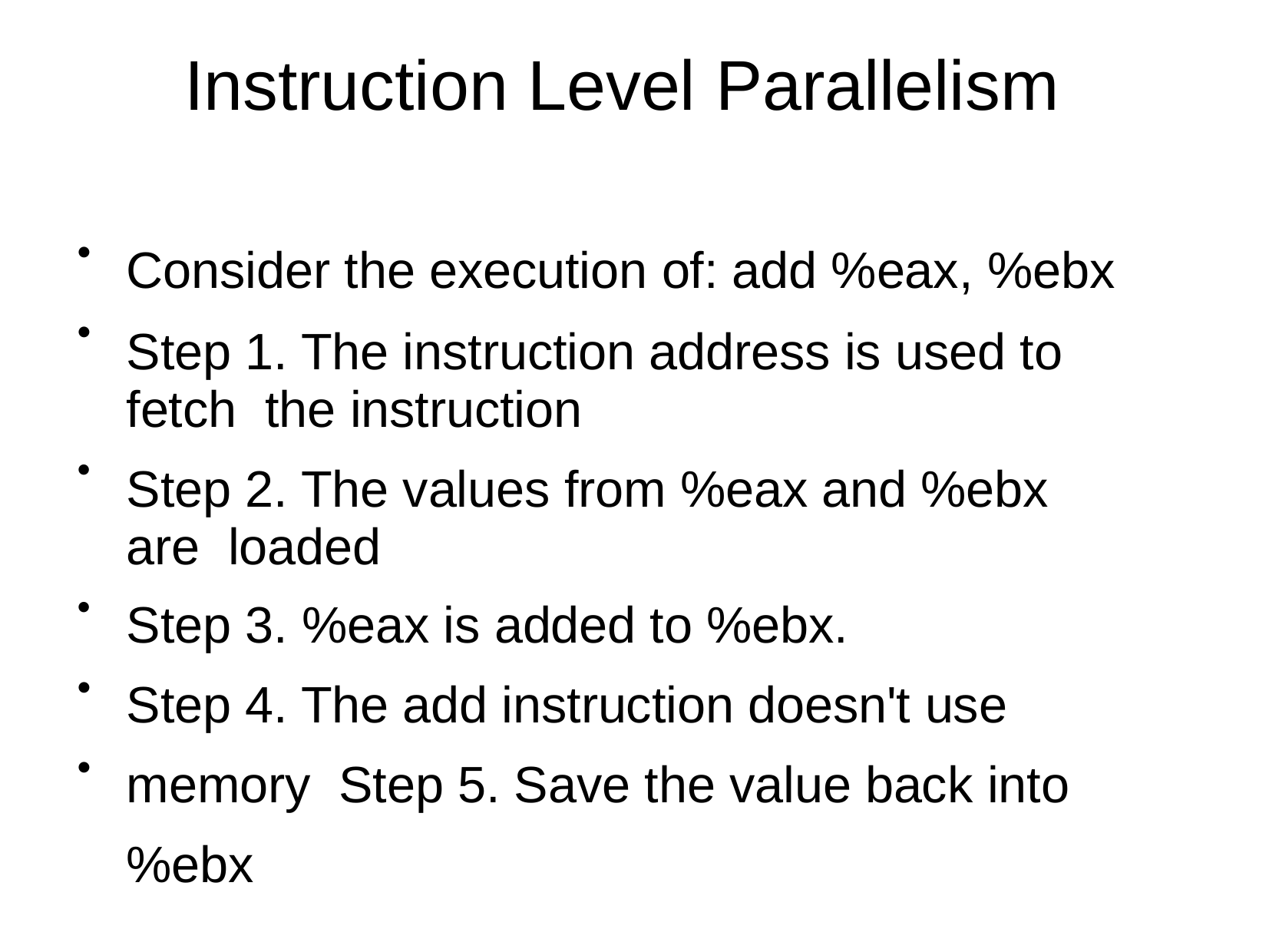

# Instruction Level Parallelism
Consider the execution of: add %eax, %ebx
Step 1. The instruction address is used to fetch  the instruction
Step 2. The values from %eax and %ebx are  loaded
Step 3. %eax is added to %ebx.
Step 4. The add instruction doesn't use memory  Step 5. Save the value back into %ebx
●
●
●
●
●
●